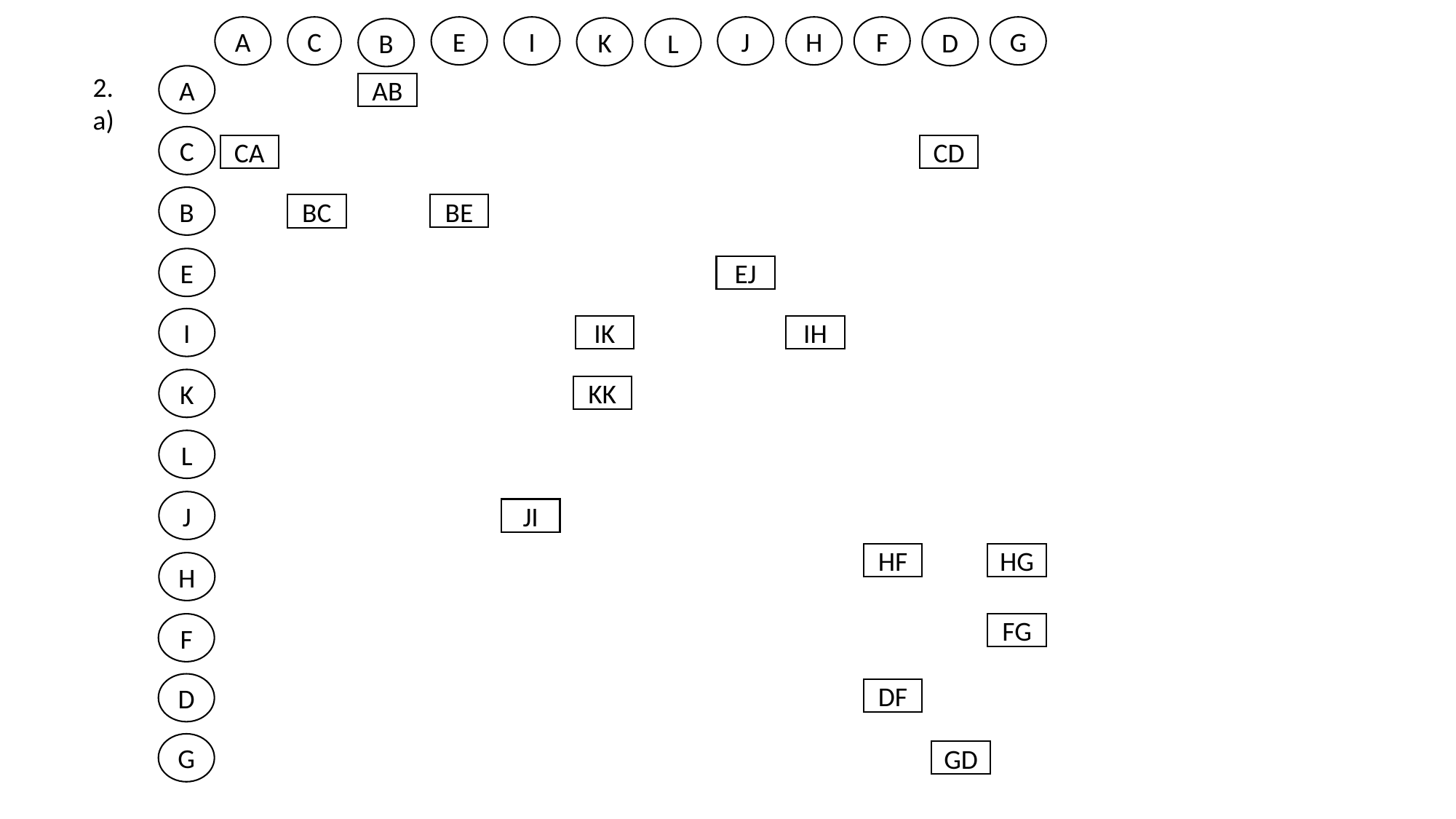

A
C
E
I
J
H
F
G
K
D
B
L
2. a)
A
AB
C
CA
CD
B
BE
BC
E
EJ
I
IK
IH
K
KK
L
J
JI
HF
HG
H
F
FG
D
DF
G
GD